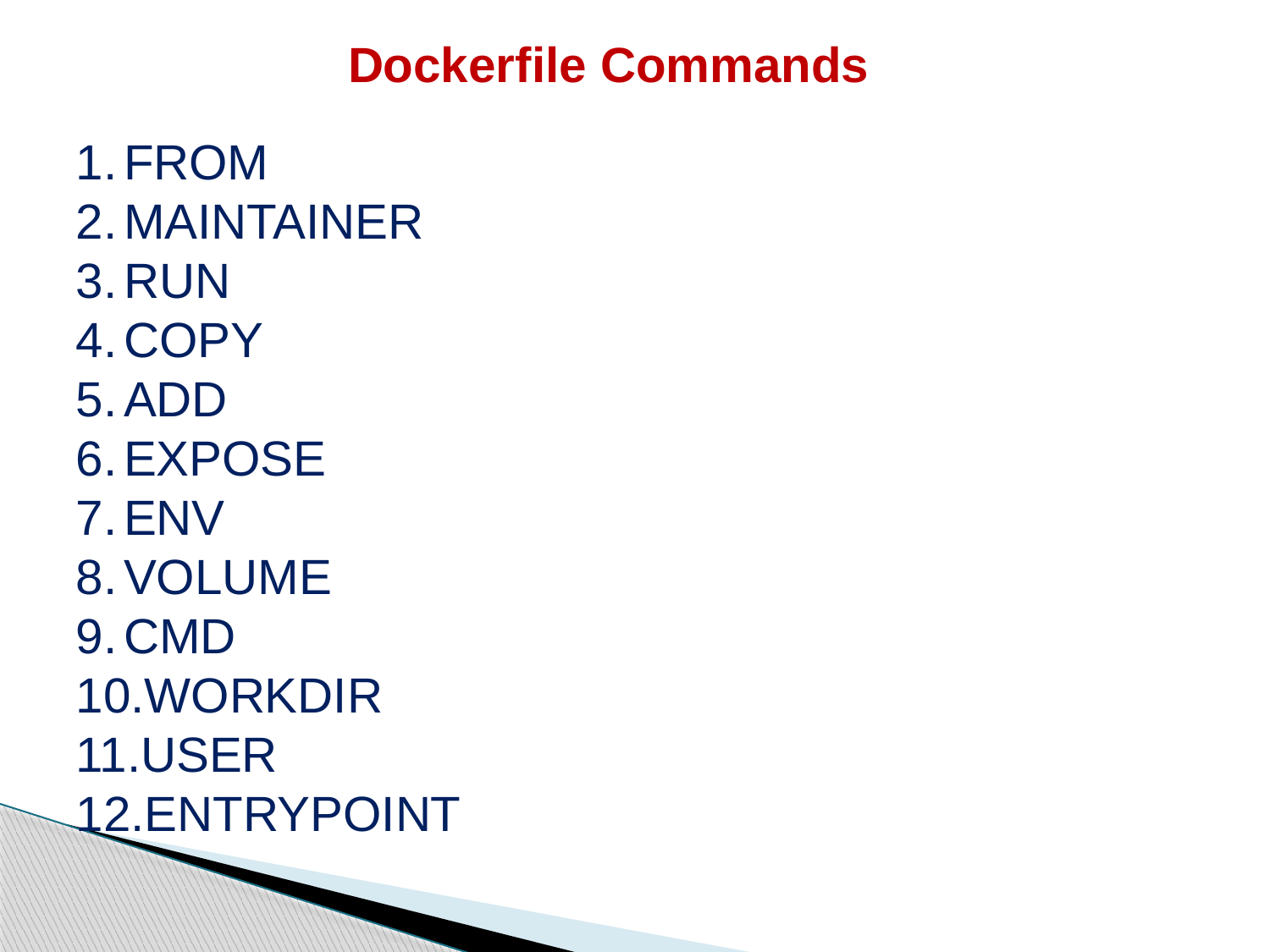

Dockerfile Commands

FROM
MAINTAINER
RUN
COPY
ADD
EXPOSE
ENV
VOLUME
CMD
WORKDIR
USER
ENTRYPOINT